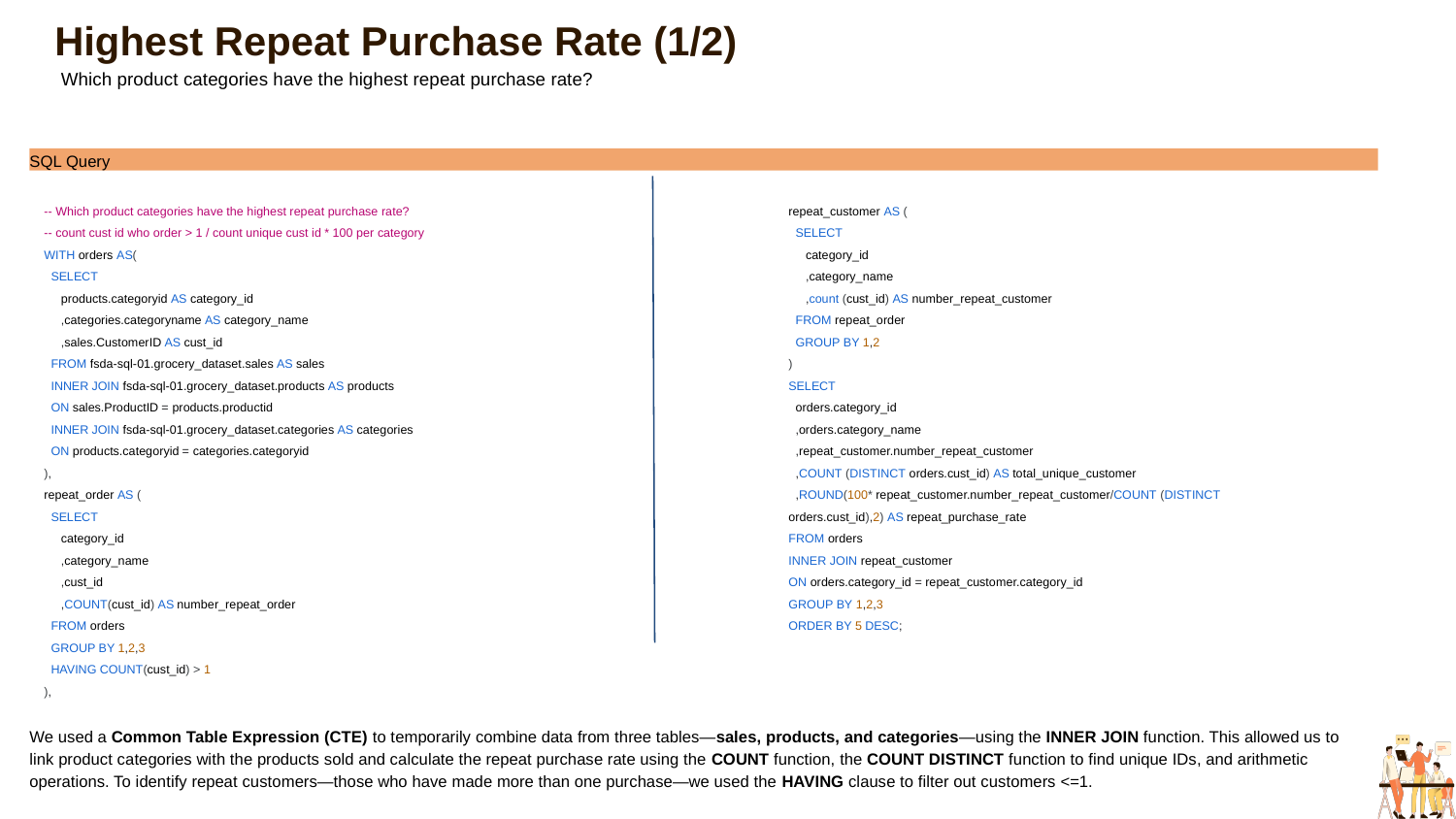

Highest Repeat Purchase Rate (1/2)
Which product categories have the highest repeat purchase rate?
Hypothesis
Alpha
Statistical Test
Kriteria Keputusan
Kesimpulan
Insight bisnis
SQL Query
-- Which product categories have the highest repeat purchase rate?
-- count cust id who order > 1 / count unique cust id * 100 per category
WITH orders AS(
  SELECT
     products.categoryid AS category_id
     ,categories.categoryname AS category_name
     ,sales.CustomerID AS cust_id
  FROM fsda-sql-01.grocery_dataset.sales AS sales
  INNER JOIN fsda-sql-01.grocery_dataset.products AS products
  ON sales.ProductID = products.productid
  INNER JOIN fsda-sql-01.grocery_dataset.categories AS categories
  ON products.categoryid = categories.categoryid
),
repeat_order AS (
  SELECT
     category_id
     ,category_name
     ,cust_id
     ,COUNT(cust_id) AS number_repeat_order
  FROM orders
  GROUP BY 1,2,3
  HAVING COUNT(cust_id) > 1
),
repeat_customer AS (
  SELECT
     category_id
     ,category_name
     ,count (cust_id) AS number_repeat_customer
  FROM repeat_order
  GROUP BY 1,2
)
SELECT
  orders.category_id
  ,orders.category_name
  ,repeat_customer.number_repeat_customer
  ,COUNT (DISTINCT orders.cust_id) AS total_unique_customer
  ,ROUND(100* repeat_customer.number_repeat_customer/COUNT (DISTINCT orders.cust_id),2) AS repeat_purchase_rate
FROM orders
INNER JOIN repeat_customer
ON orders.category_id = repeat_customer.category_id
GROUP BY 1,2,3
ORDER BY 5 DESC;

We used a Common Table Expression (CTE) to temporarily combine data from three tables—sales, products, and categories—using the INNER JOIN function. This allowed us to link product categories with the products sold and calculate the repeat purchase rate using the COUNT function, the COUNT DISTINCT function to find unique IDs, and arithmetic operations. To identify repeat customers—those who have made more than one purchase—we used the HAVING clause to filter out customers <=1.